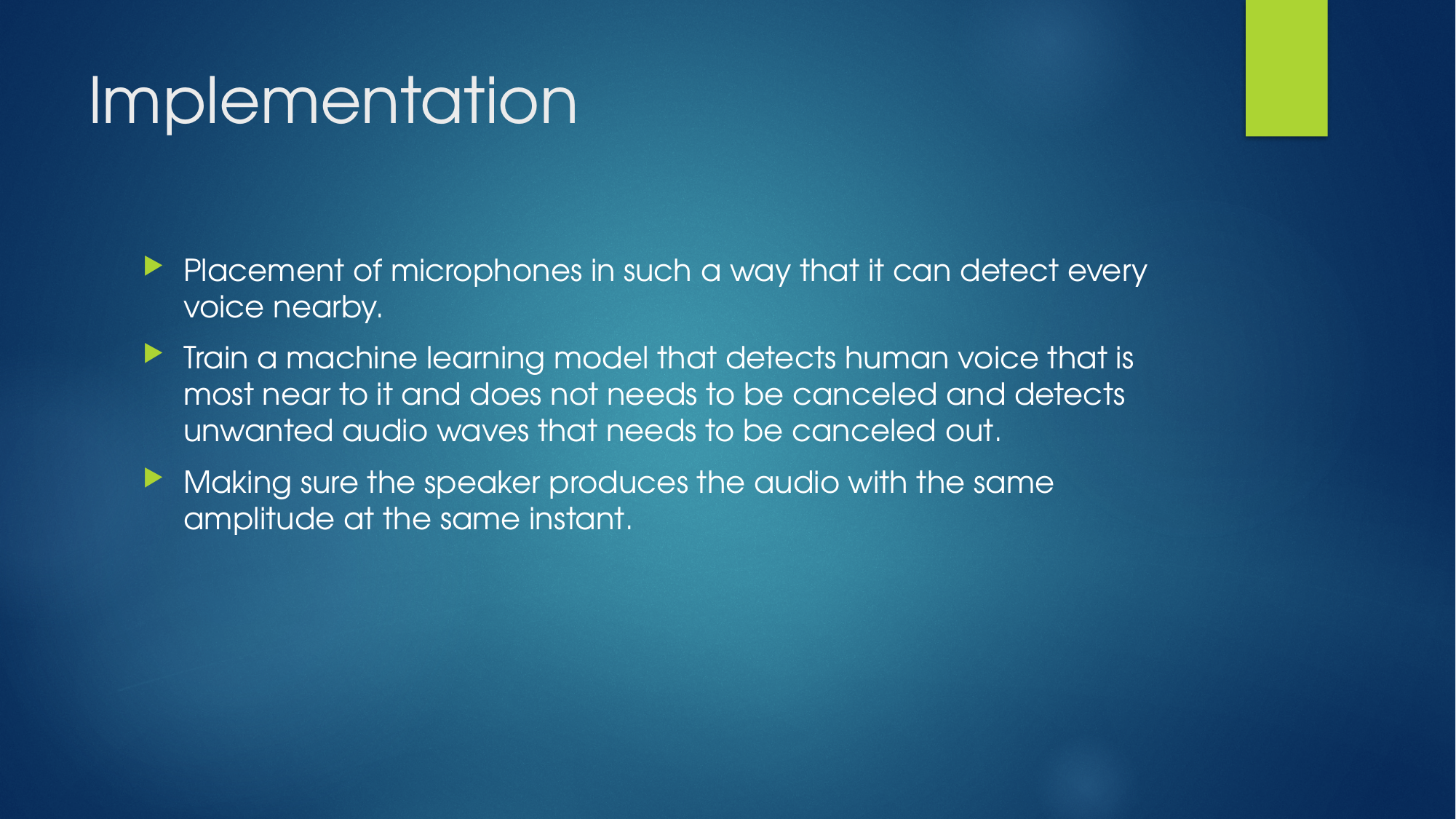

# Implementation
Placement of microphones in such a way that it can detect every voice nearby.
Train a machine learning model that detects human voice that is most near to it and does not needs to be canceled and detects unwanted audio waves that needs to be canceled out.
Making sure the speaker produces the audio with the same amplitude at the same instant.